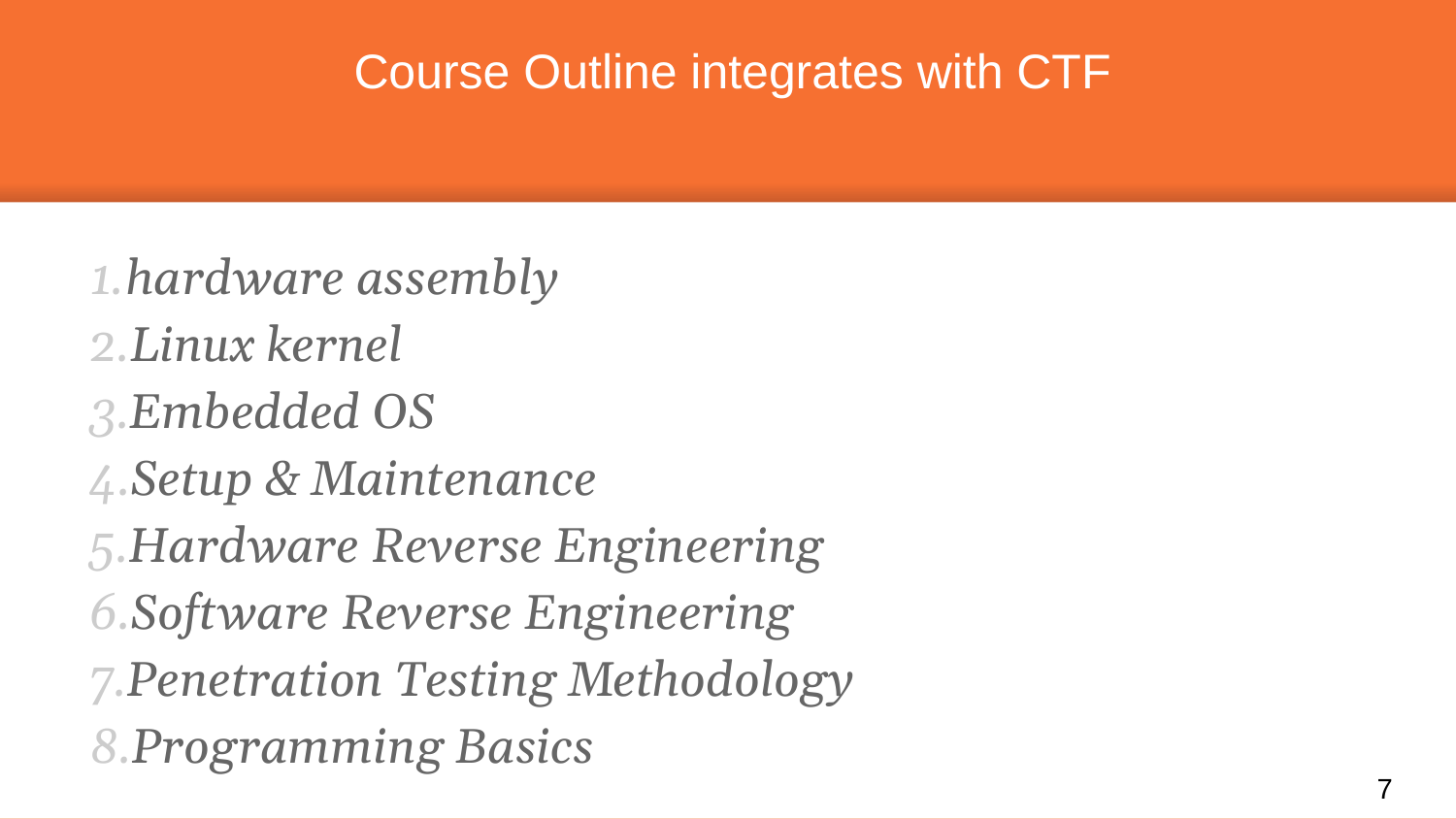

Course Outline integrates with CTF

hardware assembly
Linux kernel
Embedded OS
Setup & Maintenance
Hardware Reverse Engineering
Software Reverse Engineering
Penetration Testing Methodology
Programming Basics

7